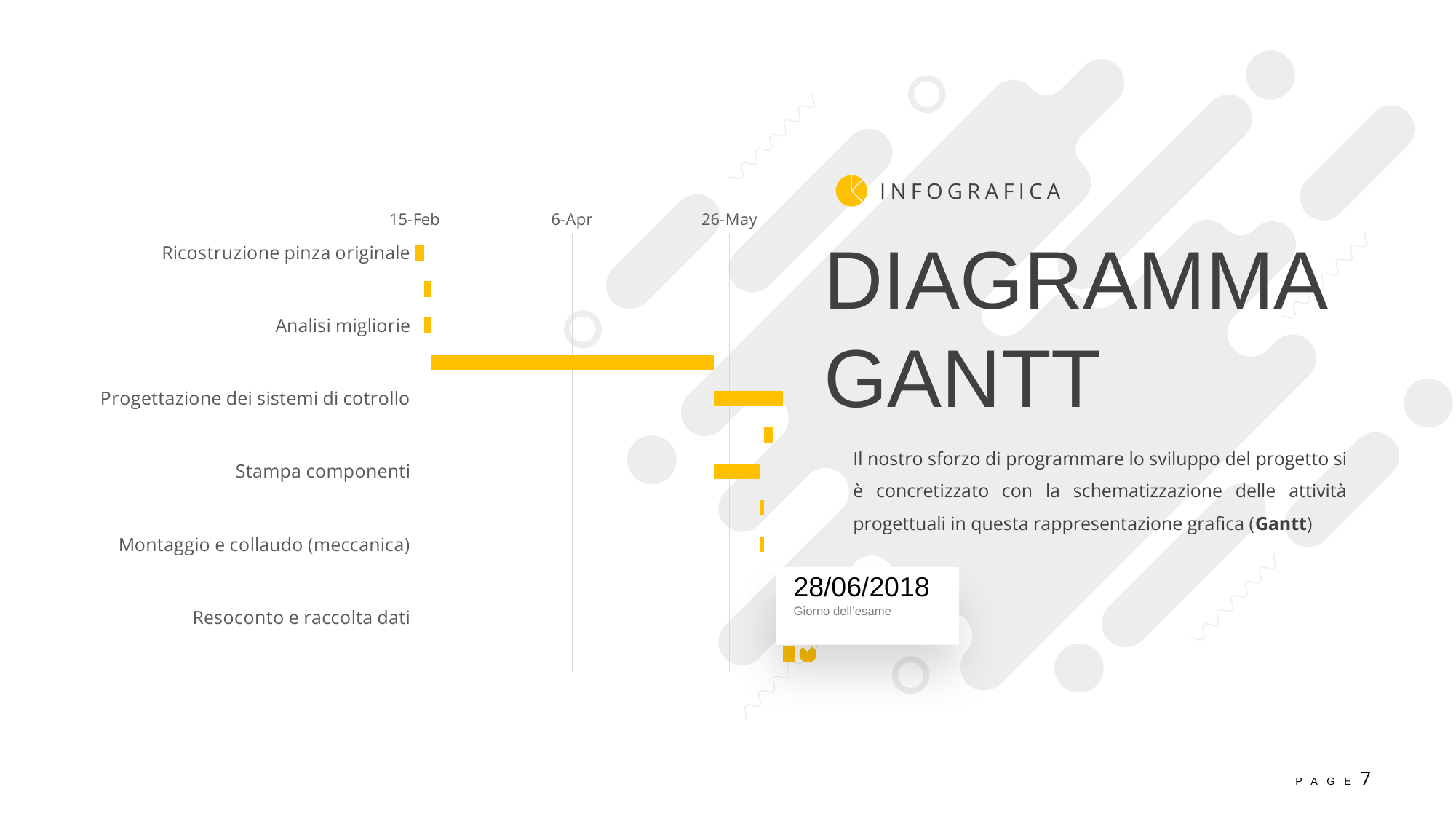

INFOGRAFICA

### Chart

| Category | Serie 1 | Serie 2 |
|---|---|---|
| Ricostruzione pinza originale | 43146.0 | 3.0 |
| Analisi problematiche | 43149.0 | 2.0 |
| Analisi migliorie | 43149.0 | 2.0 |
| Progettazione componentistica miglioramento | 43151.0 | 90.0 |
| Progettazione dei sistemi di cotrollo | 43241.0 | 22.0 |
| Acquisto componenti | 43257.0 | 3.0 |
| Stampa componenti | 43241.0 | 15.0 |
| Analisi e controllo componenti | 43256.0 | 1.0 |
| Montaggio e collaudo (meccanica) | 43256.0 | 1.0 |
| Montaggio e collaudo (elettronica) | 43263.0 | 1.0 |
| Resoconto e raccolta dati | 43263.0 | 1.0 |
| Stesura relazione | 43263.0 | 4.0 |
DIAGRAMMA
GANTT
Il nostro sforzo di programmare lo sviluppo del progetto si è concretizzato con la schematizzazione delle attività progettuali in questa rappresentazione grafica (Gantt)

28/06/2018
Giorno dell’esame